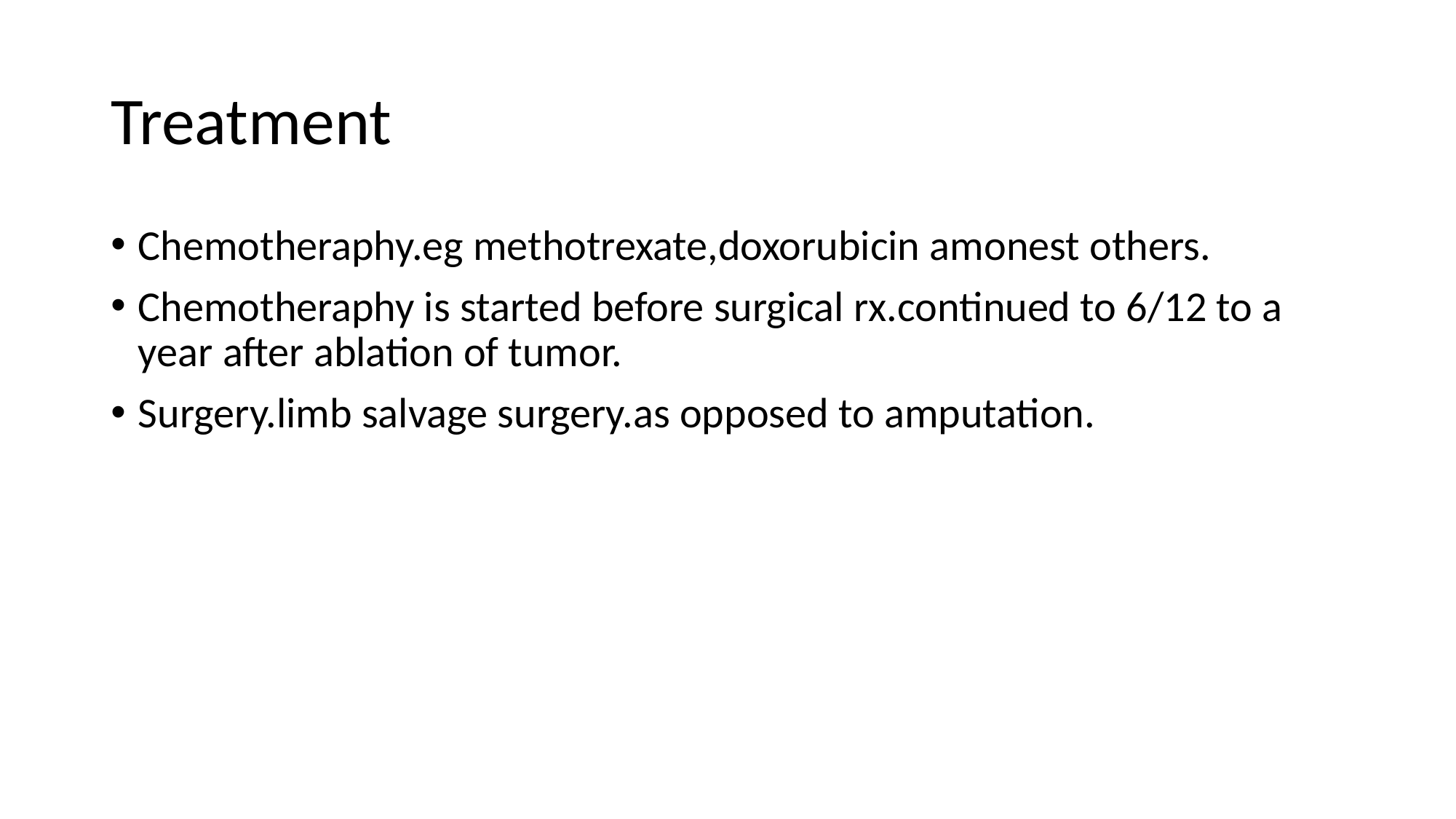

# Treatment
Chemotheraphy.eg methotrexate,doxorubicin amonest others.
Chemotheraphy is started before surgical rx.continued to 6/12 to a year after ablation of tumor.
Surgery.limb salvage surgery.as opposed to amputation.